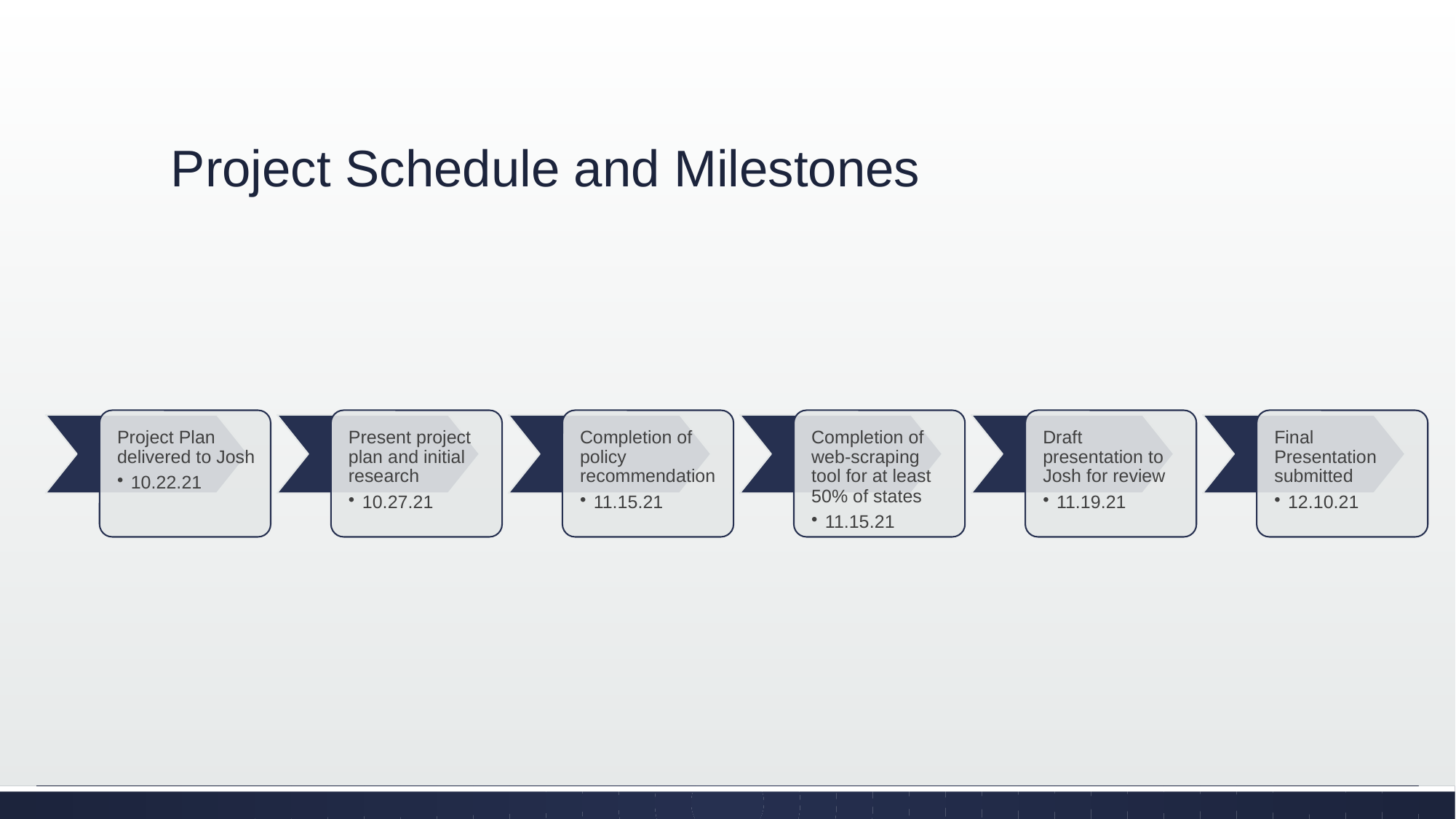

# Project Schedule and Milestones
Project Plan delivered to Josh
10.22.21
Present project plan and initial research
10.27.21
Completion of policy recommendation
11.15.21
Completion of web-scraping tool for at least 50% of states
11.15.21
Draft presentation to Josh for review
11.19.21
Final Presentation submitted
12.10.21